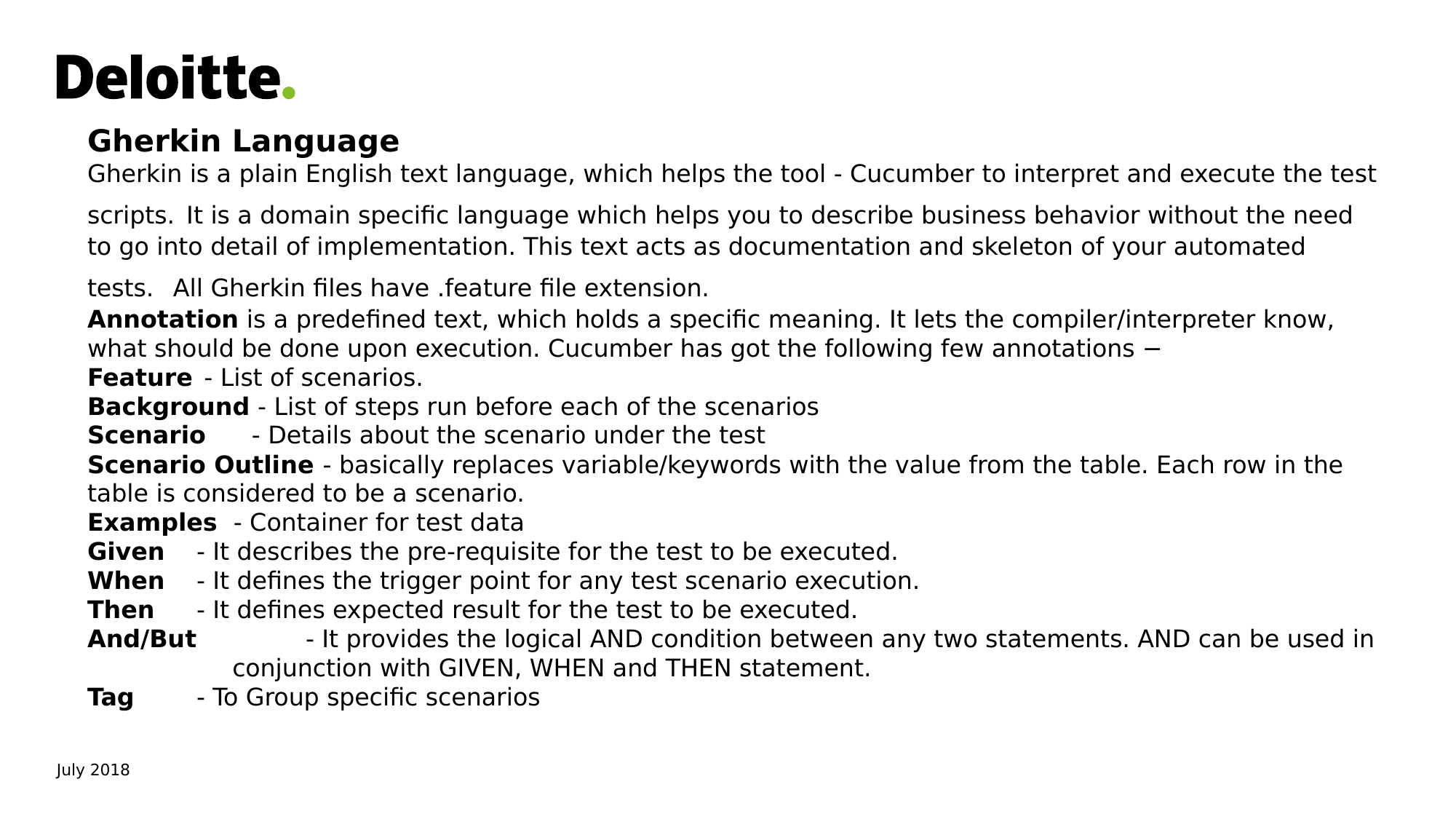

Gherkin Language
Gherkin is a plain English text language, which helps the tool - Cucumber to interpret and execute the test scripts. It is a domain specific language which helps you to describe business behavior without the need to go into detail of implementation. This text acts as documentation and skeleton of your automated tests.  All Gherkin files have .feature file extension.
Annotation is a predefined text, which holds a specific meaning. It lets the compiler/interpreter know, what should be done upon execution. Cucumber has got the following few annotations −
Feature	 - List of scenarios.
Background - List of steps run before each of the scenarios
Scenario      - Details about the scenario under the test
Scenario Outline - basically replaces variable/keywords with the value from the table. Each row in the table is considered to be a scenario.
Examples  - Container for test data
Given	- It describes the pre-requisite for the test to be executed.
When 	- It defines the trigger point for any test scenario execution.
Then	- It defines expected result for the test to be executed.
And/But	- It provides the logical AND condition between any two statements. AND can be used in
                   conjunction with GIVEN, WHEN and THEN statement.
Tag 	- To Group specific scenarios

July 2018